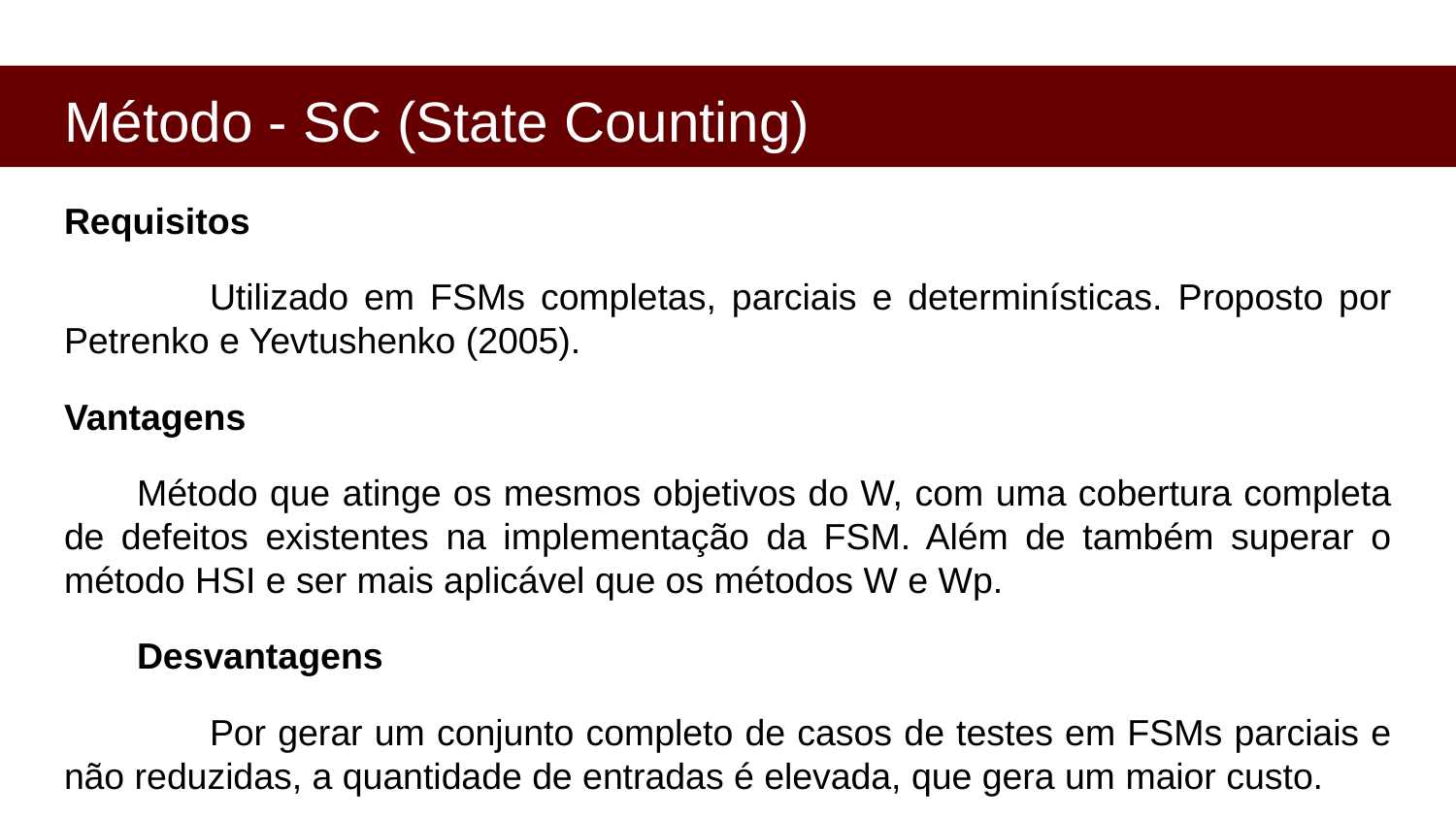

# Método - SC (State Counting)

Requisitos
	Utilizado em FSMs completas, parciais e determinísticas. Proposto por Petrenko e Yevtushenko (2005).
Vantagens
Método que atinge os mesmos objetivos do W, com uma cobertura completa de defeitos existentes na implementação da FSM. Além de também superar o método HSI e ser mais aplicável que os métodos W e Wp.
Desvantagens
	Por gerar um conjunto completo de casos de testes em FSMs parciais e não reduzidas, a quantidade de entradas é elevada, que gera um maior custo.